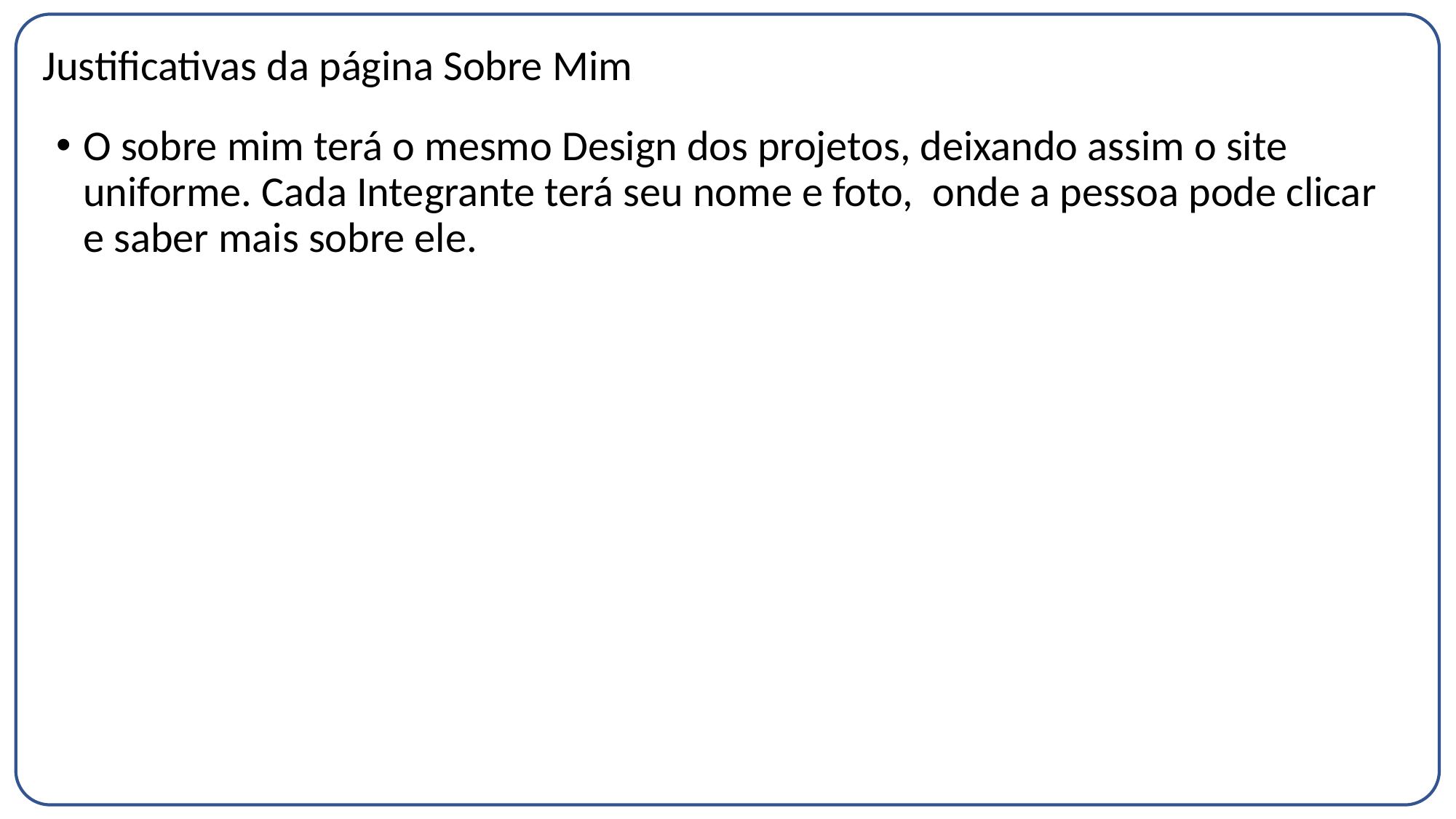

# Justificativas da página Sobre Mim
O sobre mim terá o mesmo Design dos projetos, deixando assim o site uniforme. Cada Integrante terá seu nome e foto,  onde a pessoa pode clicar e saber mais sobre ele.